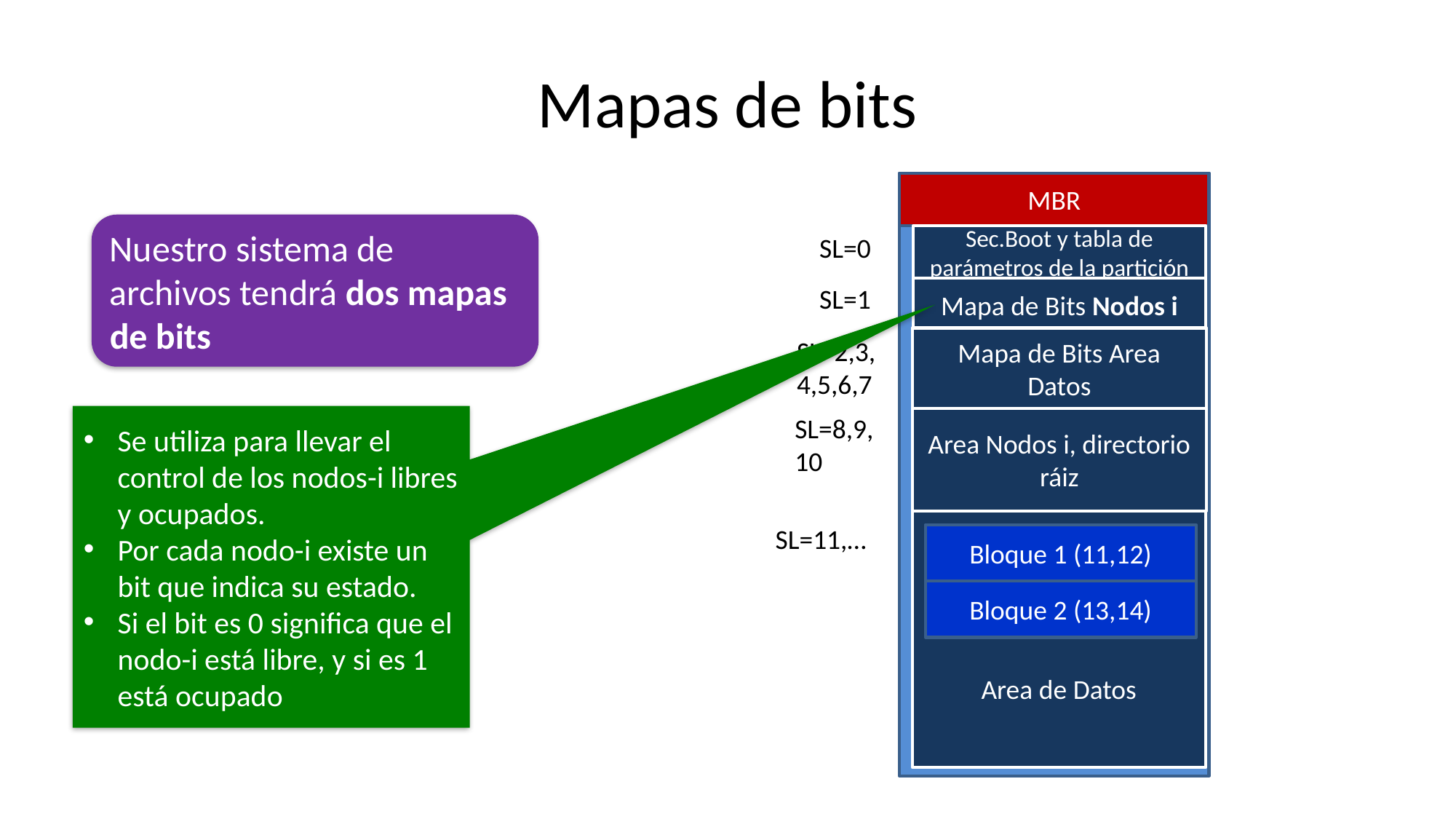

# Mapas de bits
MBR

Nuestro sistema de archivos tendrá dos mapas de bits
SL=0
Sec.Boot y tabla de parámetros de la partición
SL=1
Mapa de Bits Nodos i
Mapa de Bits Area Datos
SL=2,3,4,5,6,7
Se utiliza para llevar el control de los nodos-i libres y ocupados.
Por cada nodo-i existe un bit que indica su estado.
Si el bit es 0 significa que el nodo-i está libre, y si es 1 está ocupado
SL=8,9,10
Area Nodos i, directorio ráiz

Area de Datos
SL=11,…
Bloque 1 (11,12)
Bloque 2 (13,14)